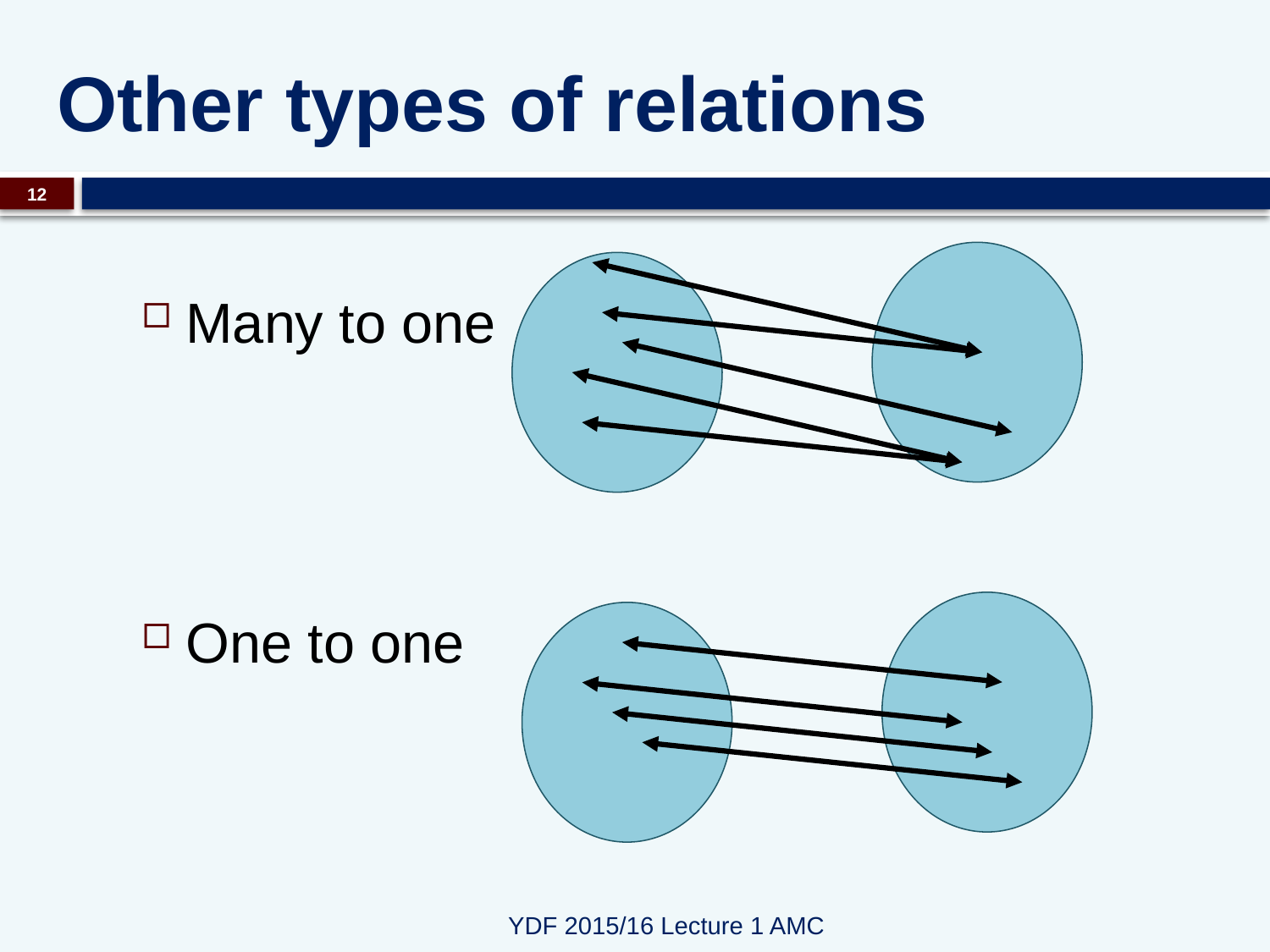

# Other types of relations
12

Many to one

One to one

YDF 2015/16 Lecture 1 AMC